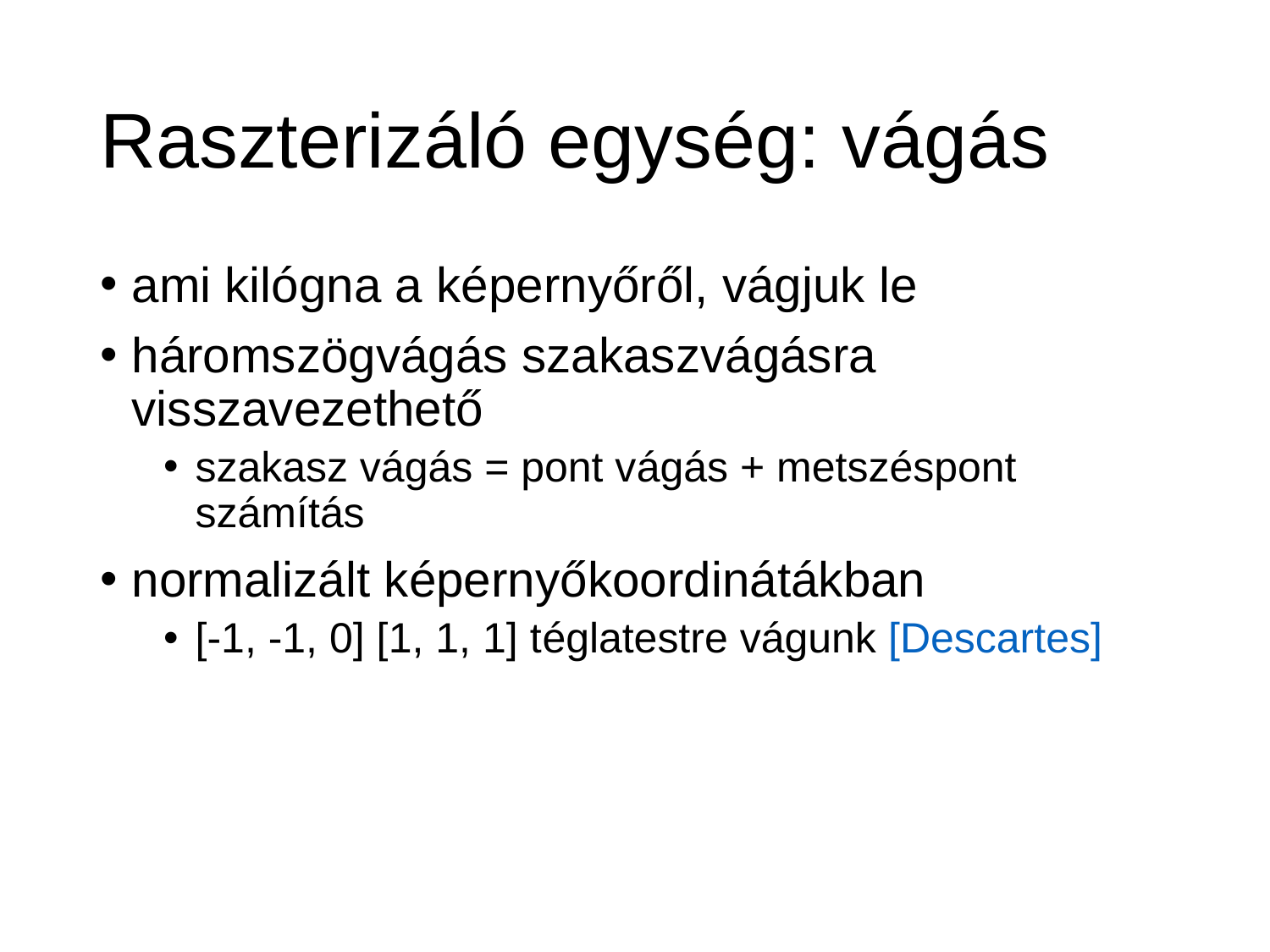

# Raszterizáló egység: vágás
ami kilógna a képernyőről, vágjuk le
háromszögvágás szakaszvágásra visszavezethető
szakasz vágás = pont vágás + metszéspont számítás
normalizált képernyőkoordinátákban
[-1, -1, 0] [1, 1, 1] téglatestre vágunk [Descartes]